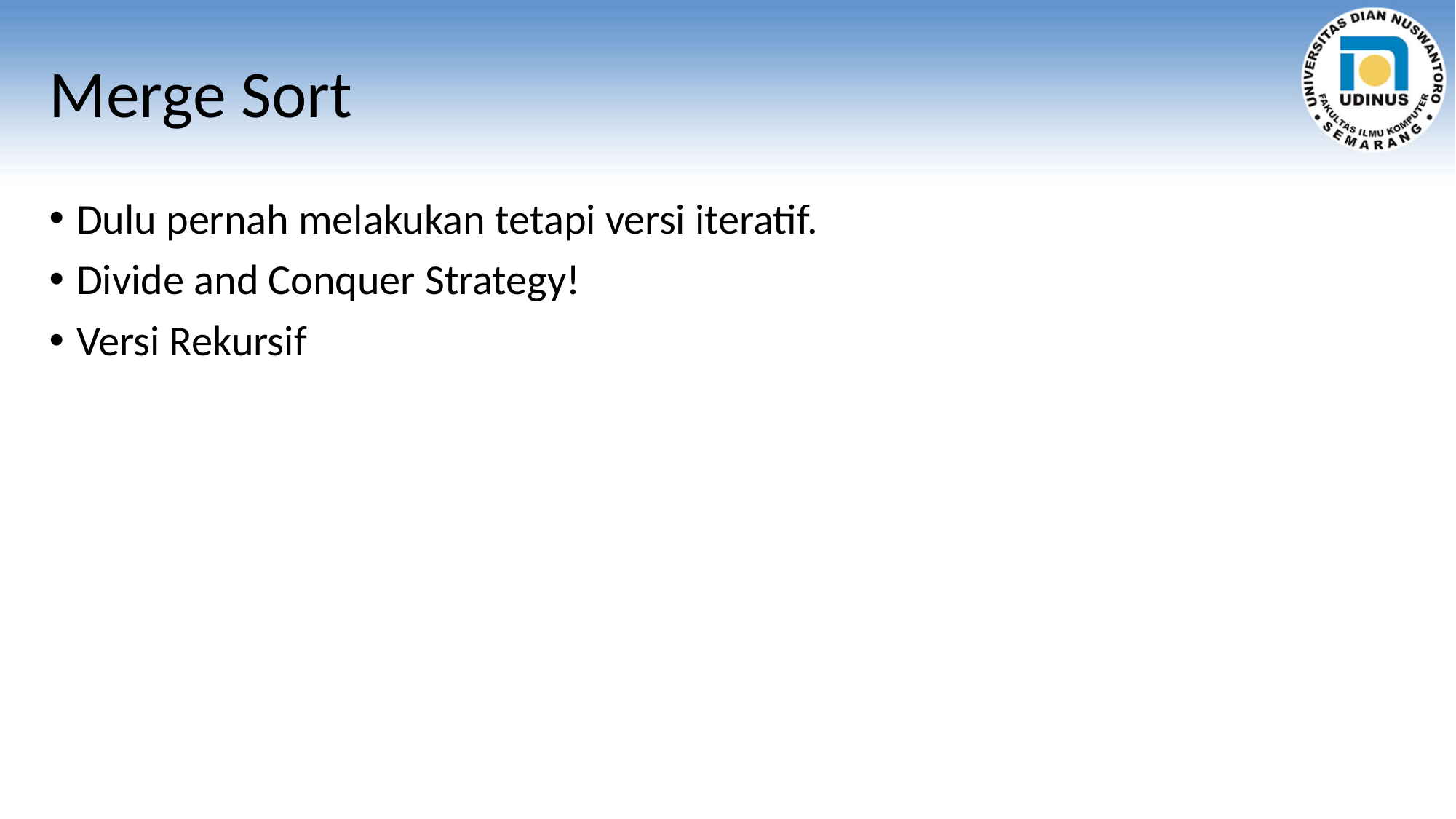

# Merge Sort
Dulu pernah melakukan tetapi versi iteratif.
Divide and Conquer Strategy!
Versi Rekursif